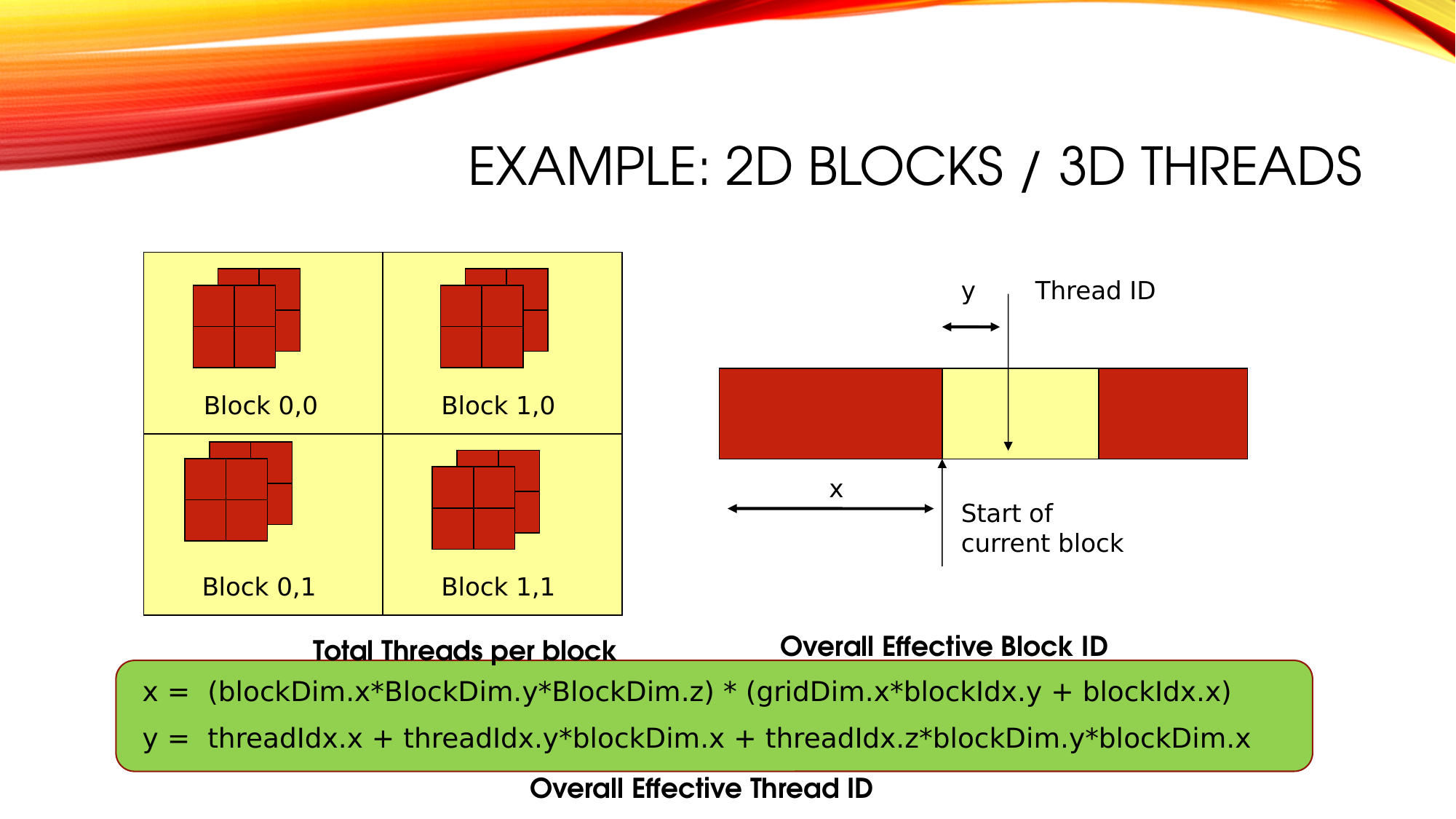

# Example: 2D Blocks / 3D Threads

y
Thread ID

0,1

0,1

Block 0,0
Block 1,0

x
0,1

0,1

Start of current block

Block 0,1
Block 1,1
Overall Effective Block ID
Total Threads per block

x =  (blockDim.x*BlockDim.y*BlockDim.z) * (gridDim.x*blockIdx.y + blockIdx.x)
y =  threadIdx.x + threadIdx.y*blockDim.x + threadIdx.z*blockDim.y*blockDim.x
Overall Effective Thread ID